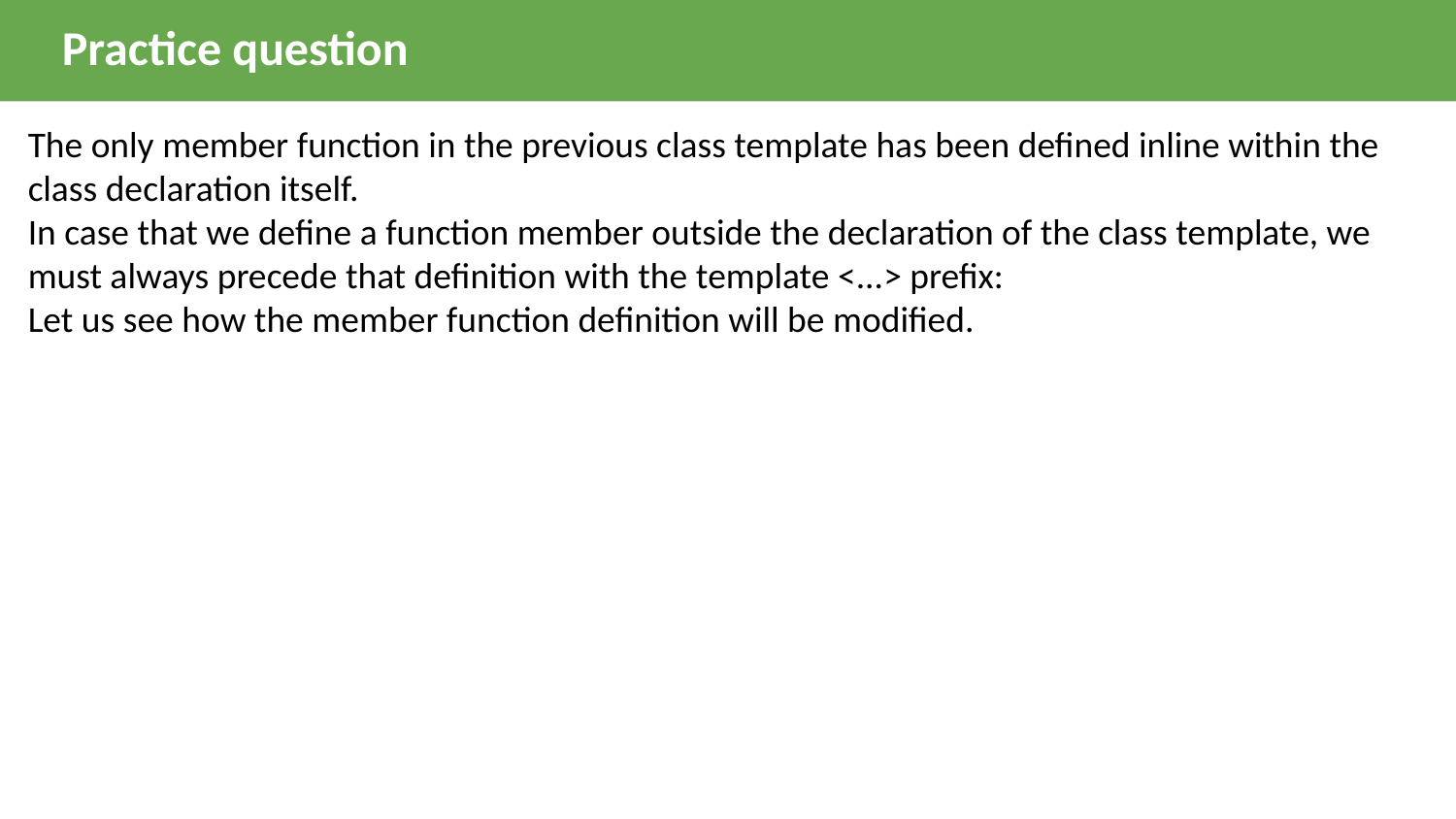

Practice question
The only member function in the previous class template has been defined inline within the class declaration itself.
In case that we define a function member outside the declaration of the class template, we must always precede that definition with the template <...> prefix:
Let us see how the member function definition will be modified.